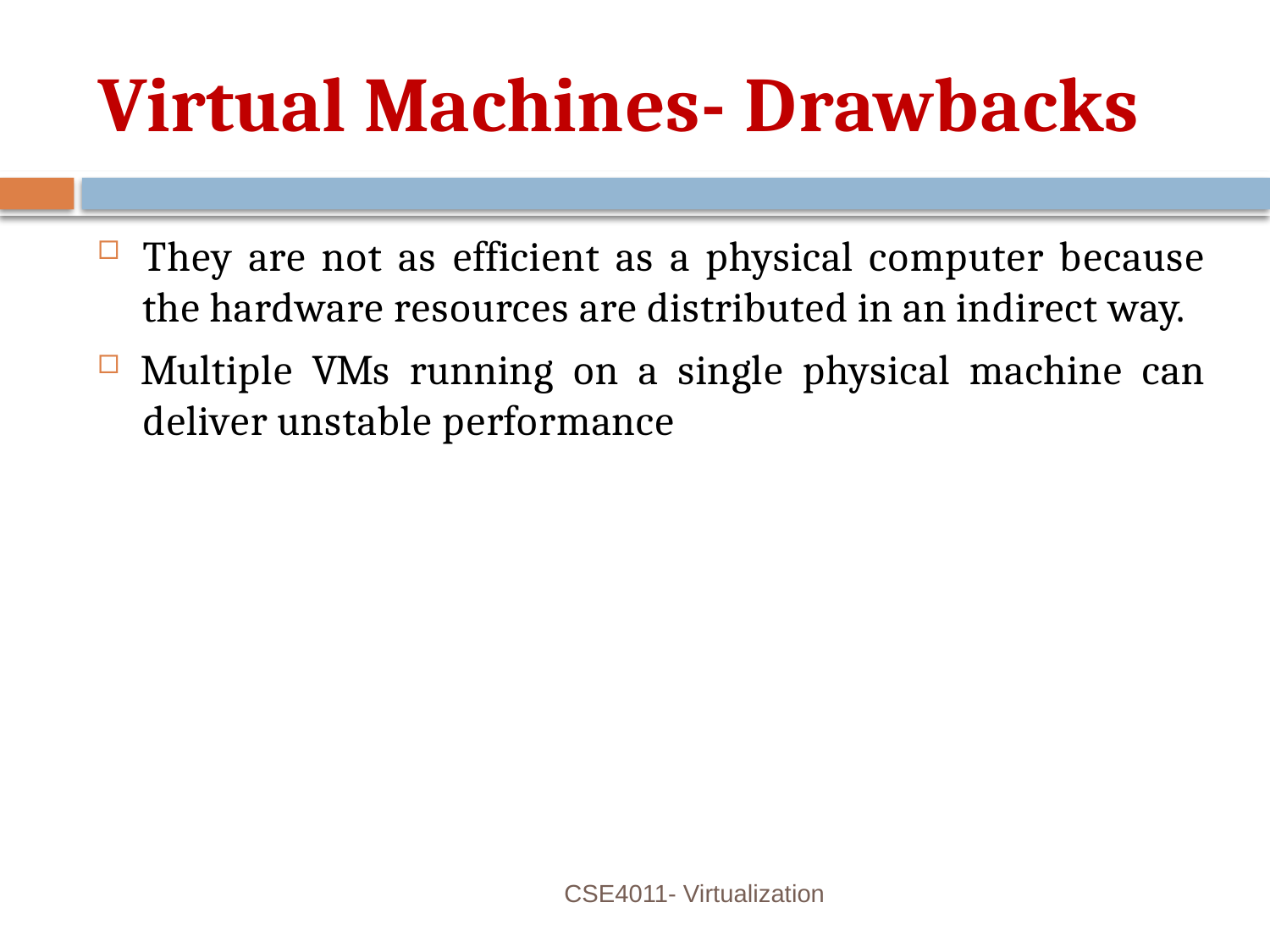

# Virtual Machines- Drawbacks
They are not as efficient as a physical computer because the hardware resources are distributed in an indirect way.
Multiple VMs running on a single physical machine can deliver unstable performance
CSE4011- Virtualization